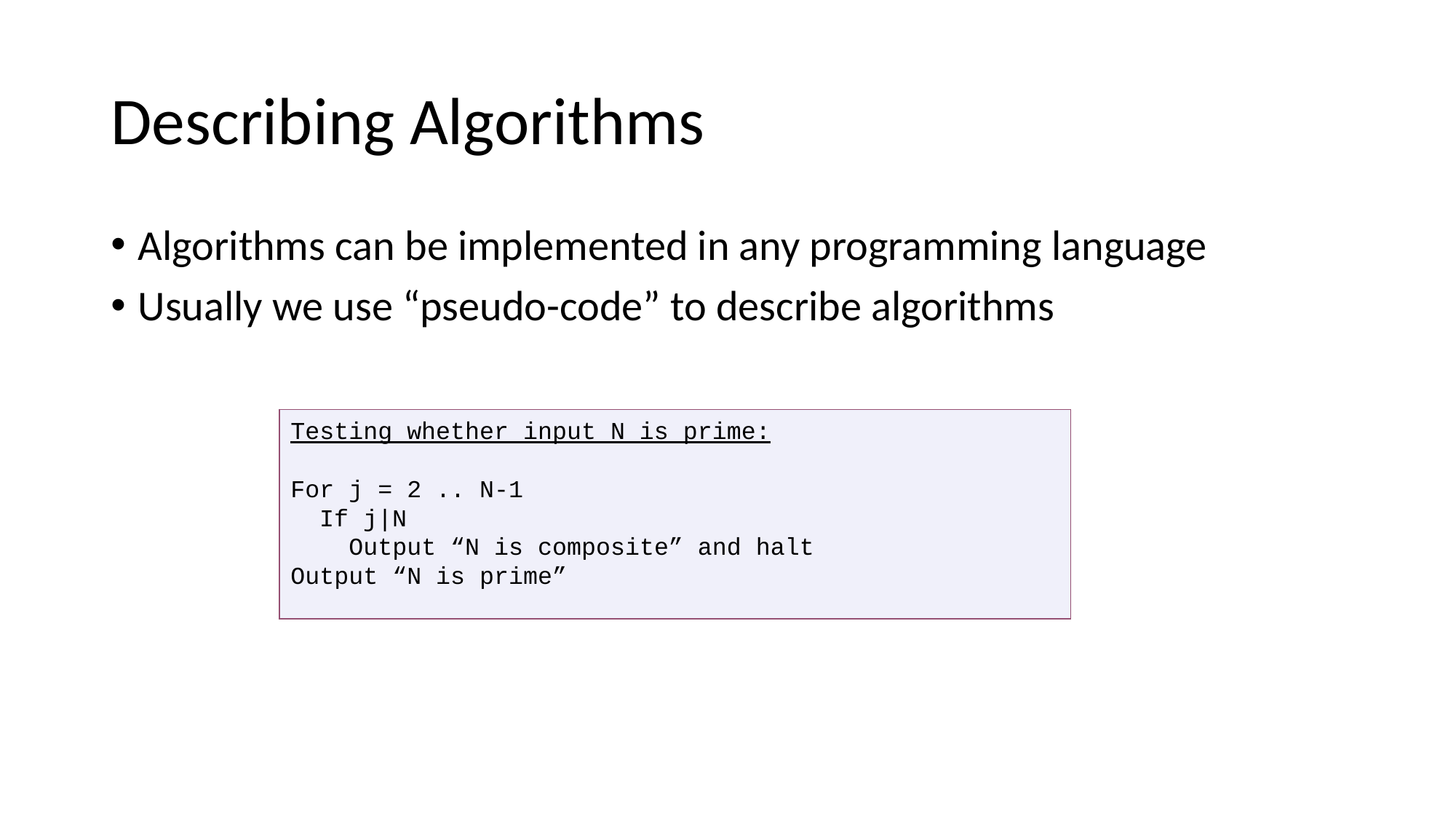

# Describing Algorithms
Algorithms can be implemented in any programming language
Usually we use “pseudo-code” to describe algorithms

Testing whether input N is prime:

For j = 2 .. N-1
  If j|N
    Output “N is composite” and halt
Output “N is prime”